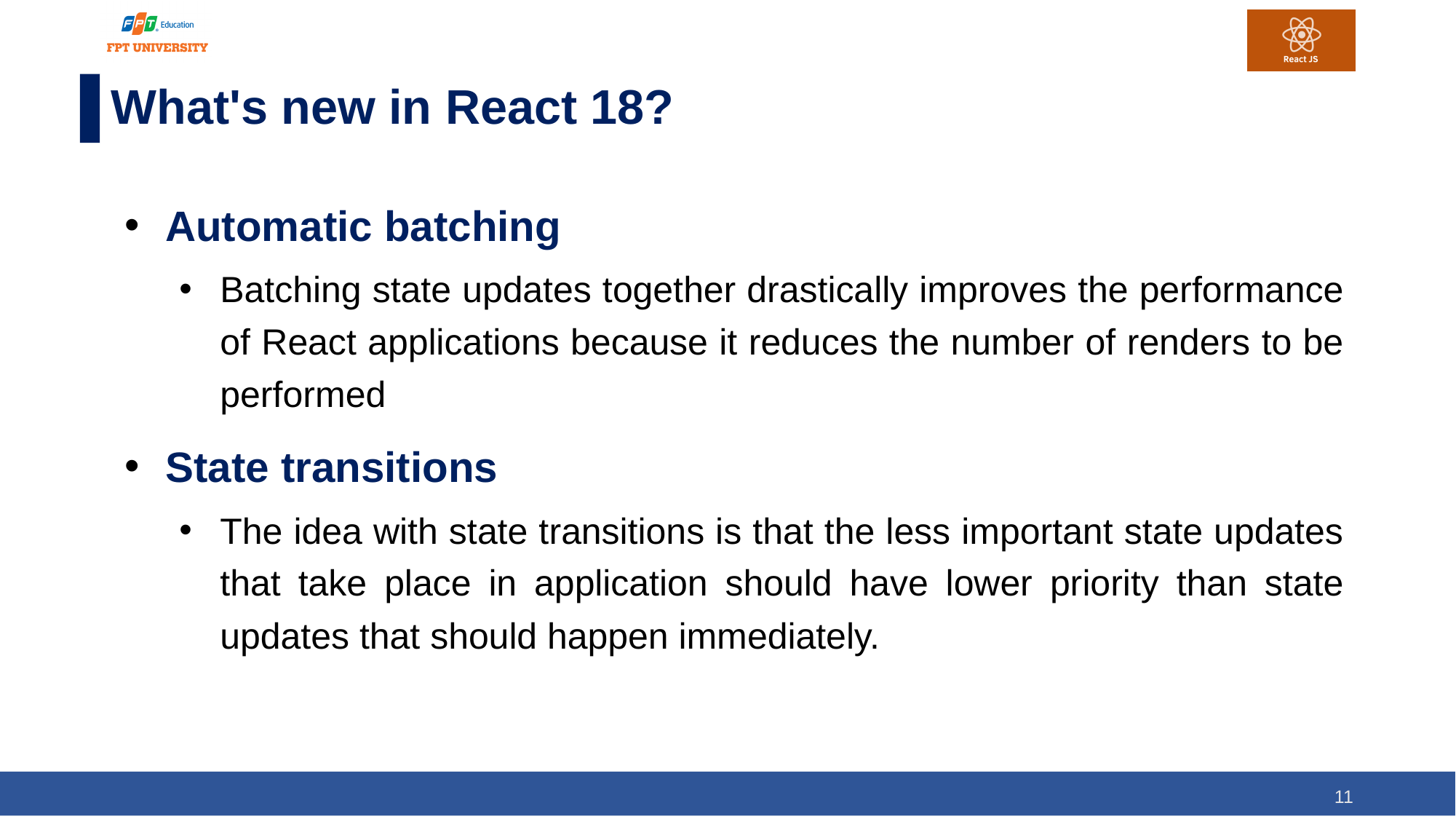

# What's new in React 18?
Automatic batching
Batching state updates together drastically improves the performance of React applications because it reduces the number of renders to be performed
State transitions
The idea with state transitions is that the less important state updates that take place in application should have lower priority than state updates that should happen immediately.
11